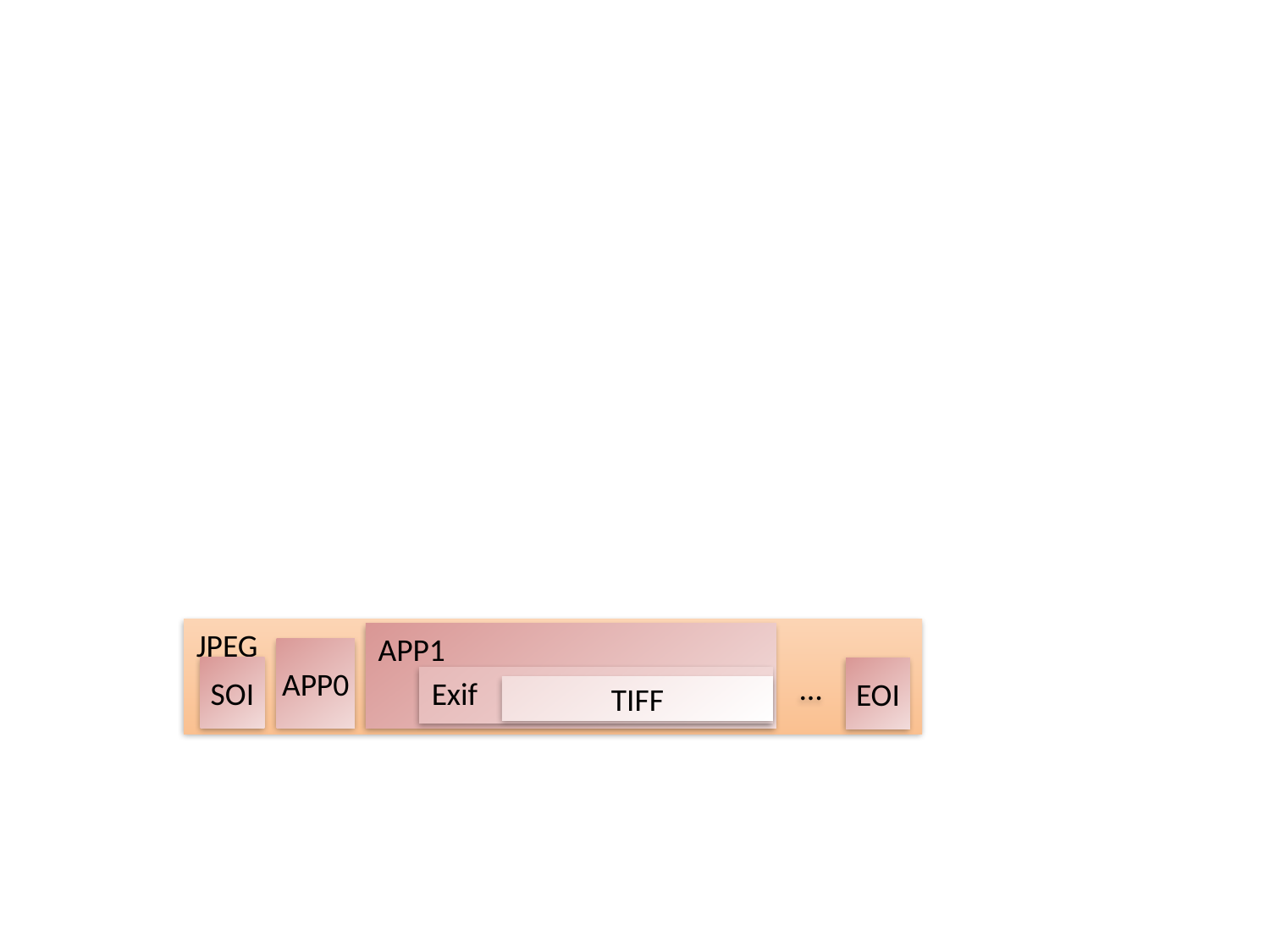

#

JPEG
APP1
APP0
…
SOI
EOI
Exif
TIFF